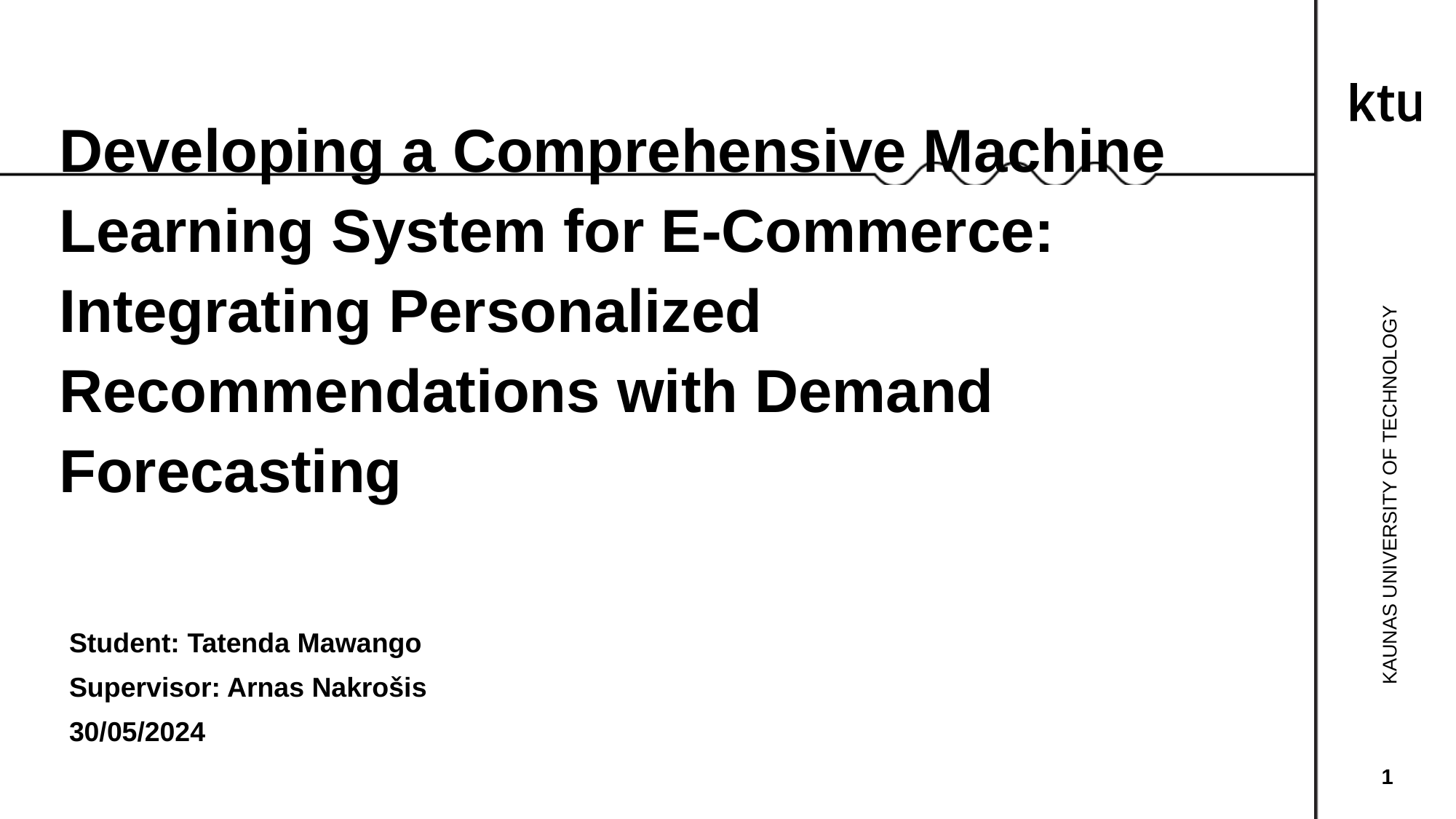

Developing a Comprehensive Machine Learning System for E-Commerce: Integrating Personalized Recommendations with Demand Forecasting
KAUNAS UNIVERSITY OF TECHNOLOGY
Student: Tatenda Mawango
Supervisor: Arnas Nakrošis
30/05/2024